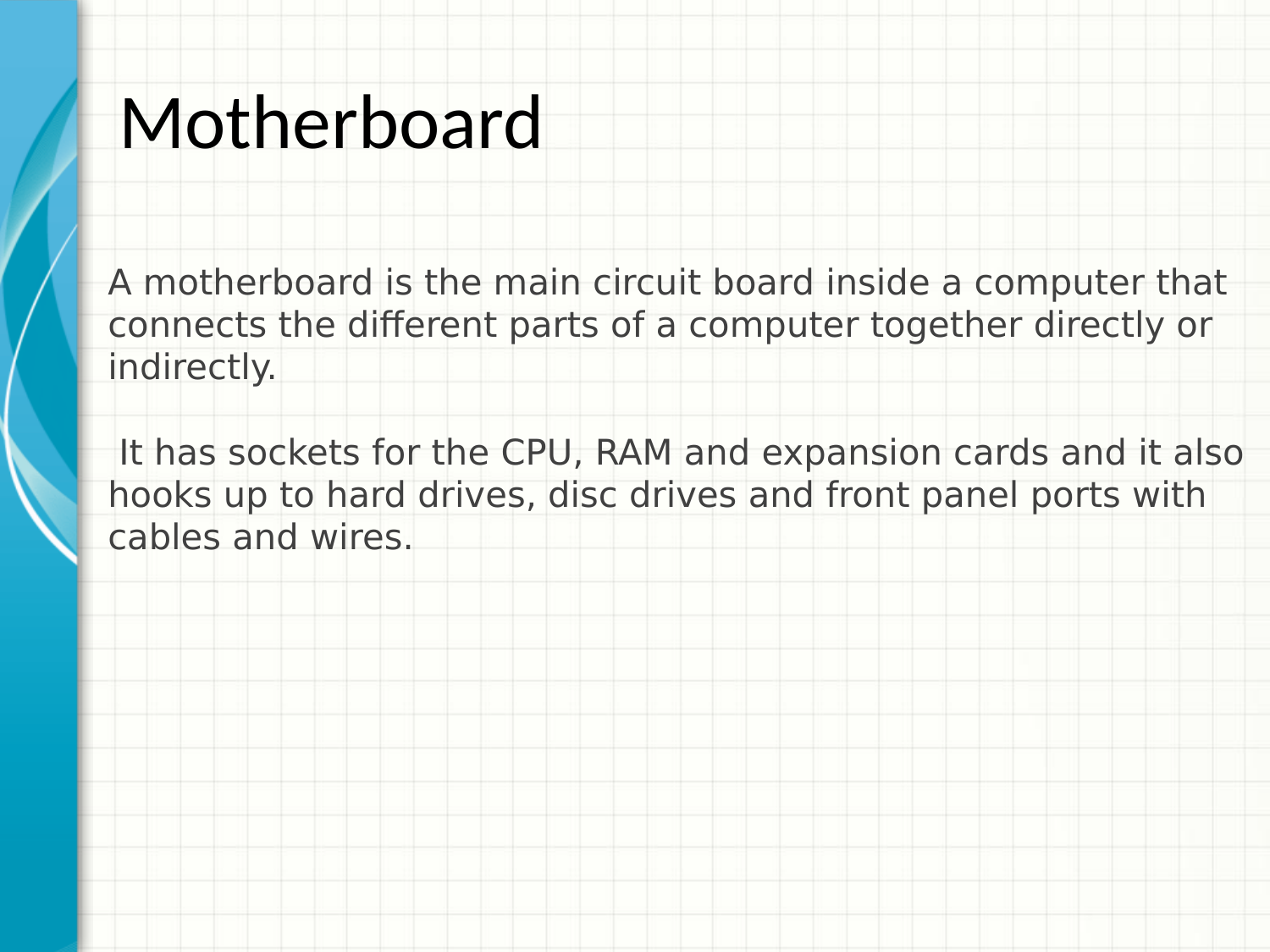

# Motherboard
A motherboard is the main circuit board inside a computer that connects the different parts of a computer together directly or indirectly.

 It has sockets for the CPU, RAM and expansion cards and it also hooks up to hard drives, disc drives and front panel ports with cables and wires.